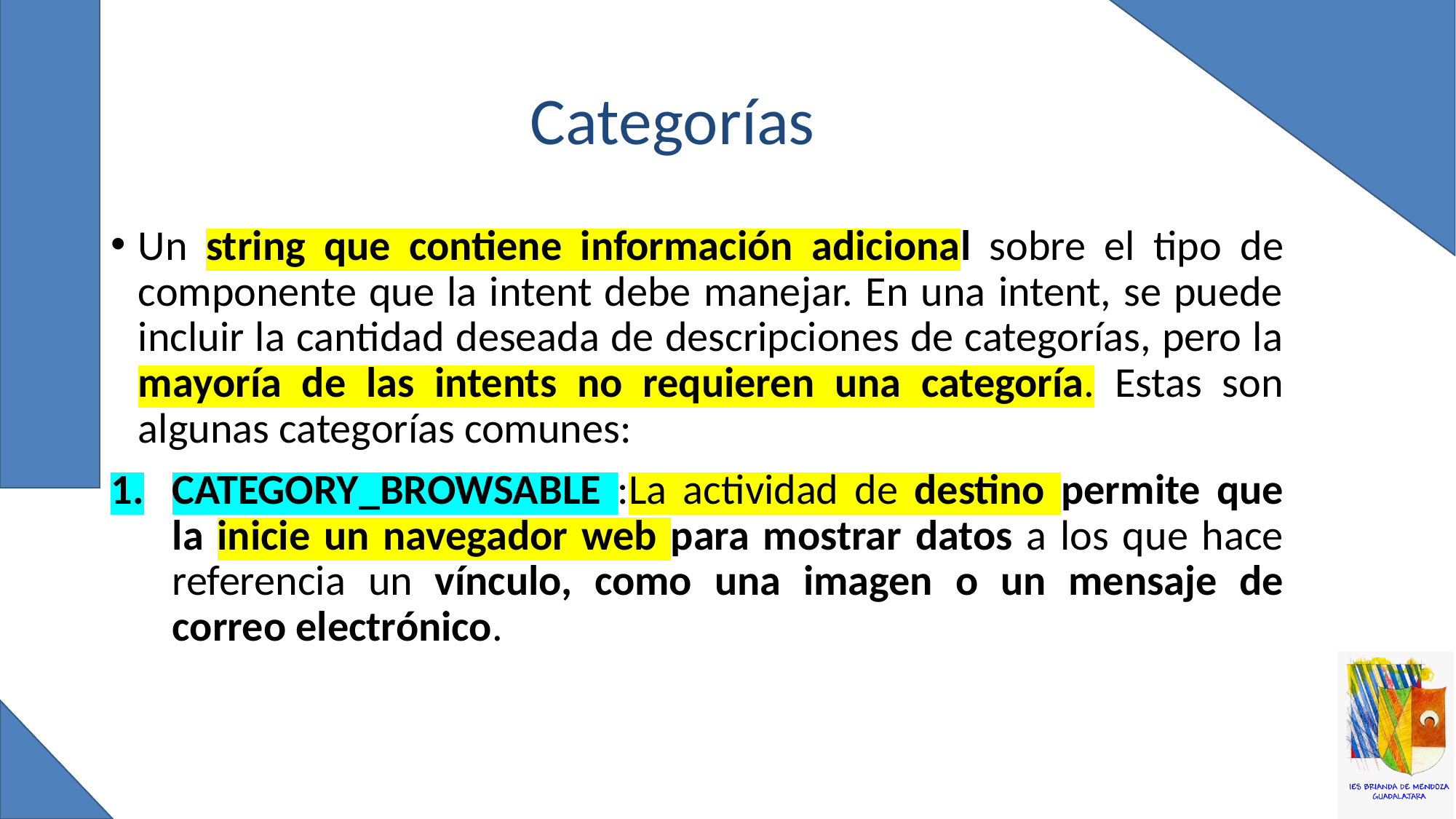

# Categorías
Un string que contiene información adicional sobre el tipo de componente que la intent debe manejar. En una intent, se puede incluir la cantidad deseada de descripciones de categorías, pero la mayoría de las intents no requieren una categoría. Estas son algunas categorías comunes:
CATEGORY_BROWSABLE :La actividad de destino permite que la inicie un navegador web para mostrar datos a los que hace referencia un vínculo, como una imagen o un mensaje de correo electrónico.